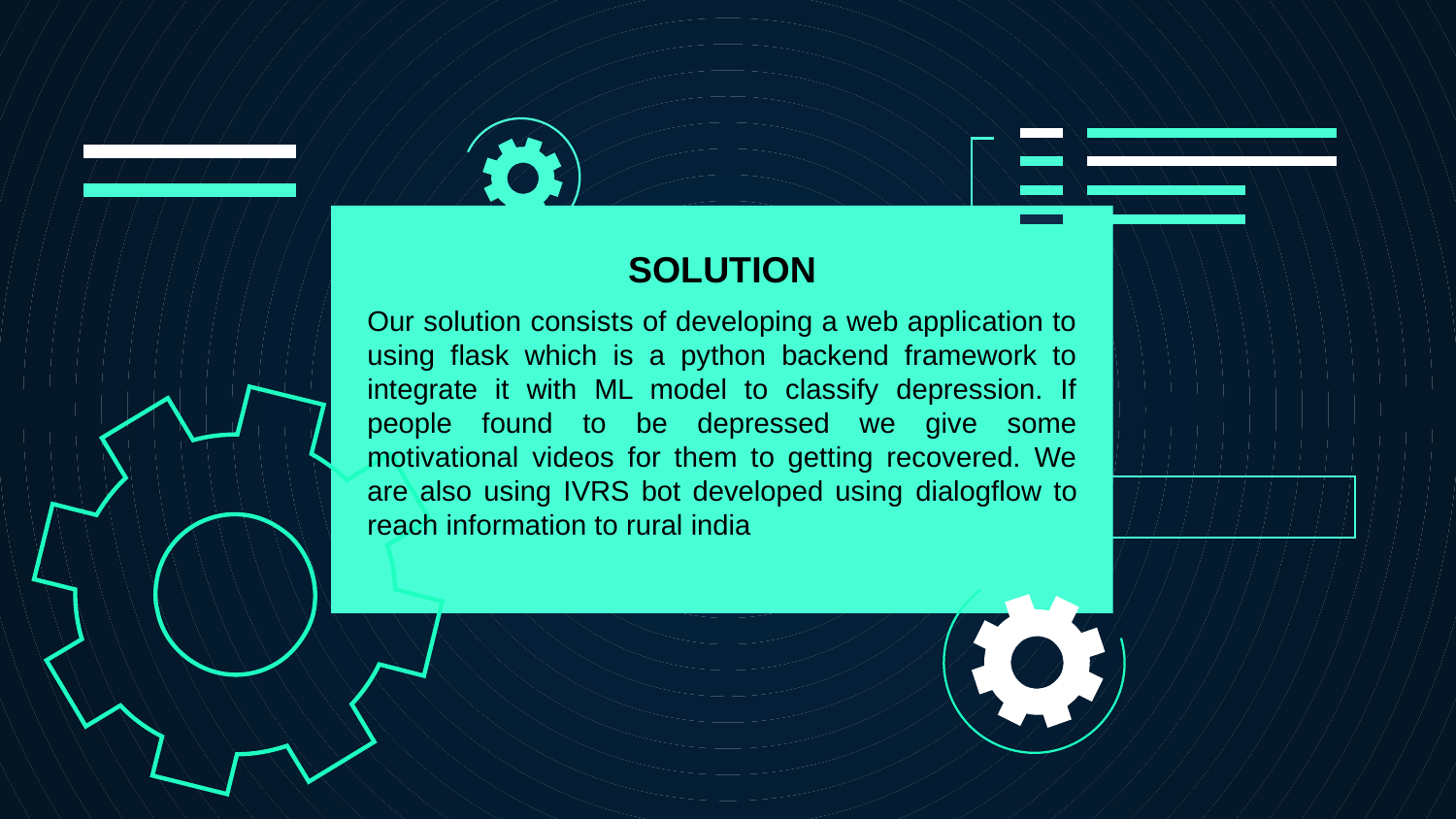

SOLUTION
Our solution consists of developing a web application to using flask which is a python backend framework to integrate it with ML model to classify depression. If people found to be depressed we give some motivational videos for them to getting recovered. We are also using IVRS bot developed using dialogflow to reach information to rural india